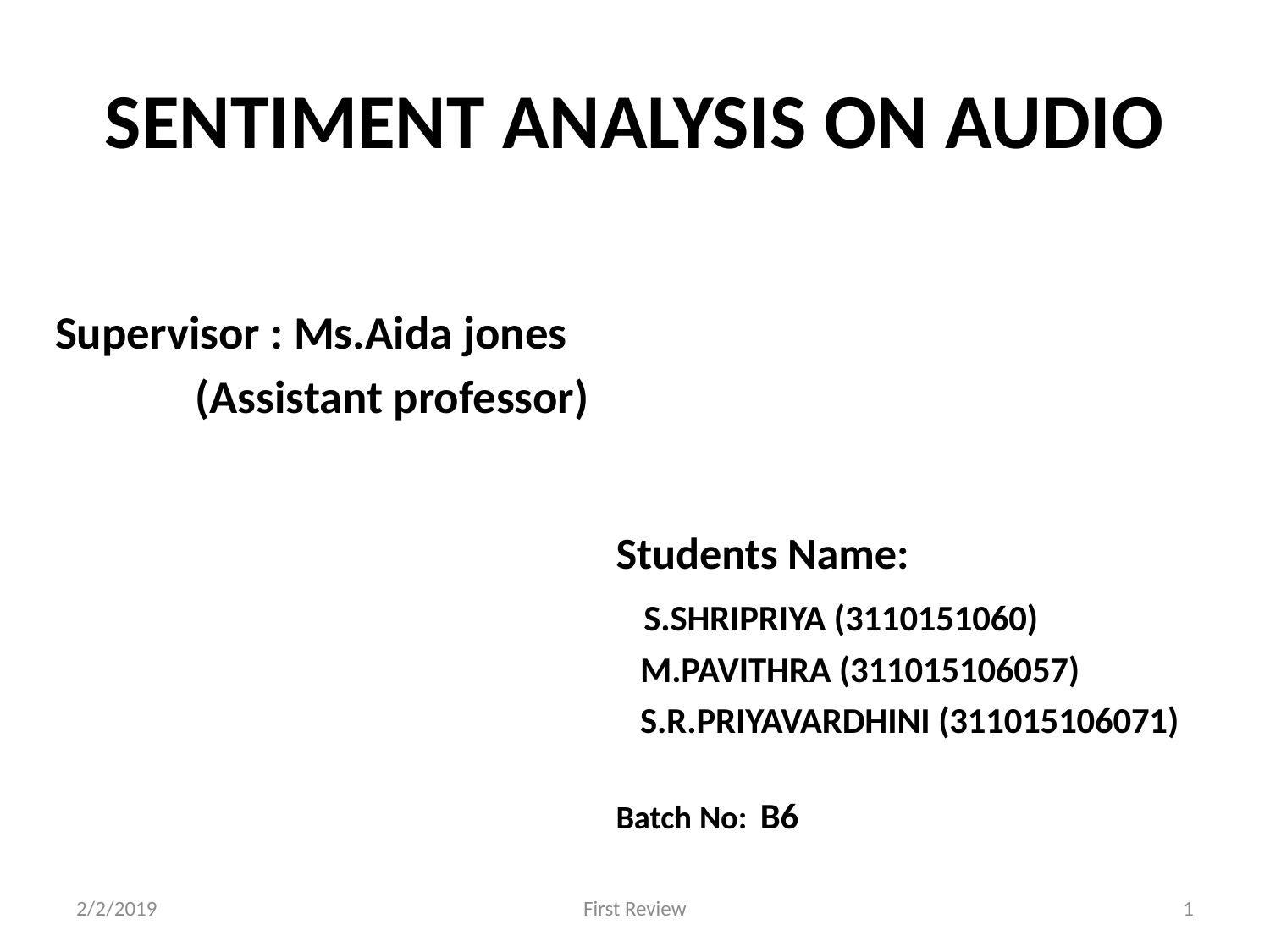

# SENTIMENT ANALYSIS ON AUDIO
Supervisor : Ms.Aida jones
		        (Assistant professor)

Students Name:
   S.SHRIPRIYA (3110151060)
   M.PAVITHRA (311015106057)
   S.R.PRIYAVARDHINI (311015106071)

Batch No:  B6
2/2/2019
First Review
1